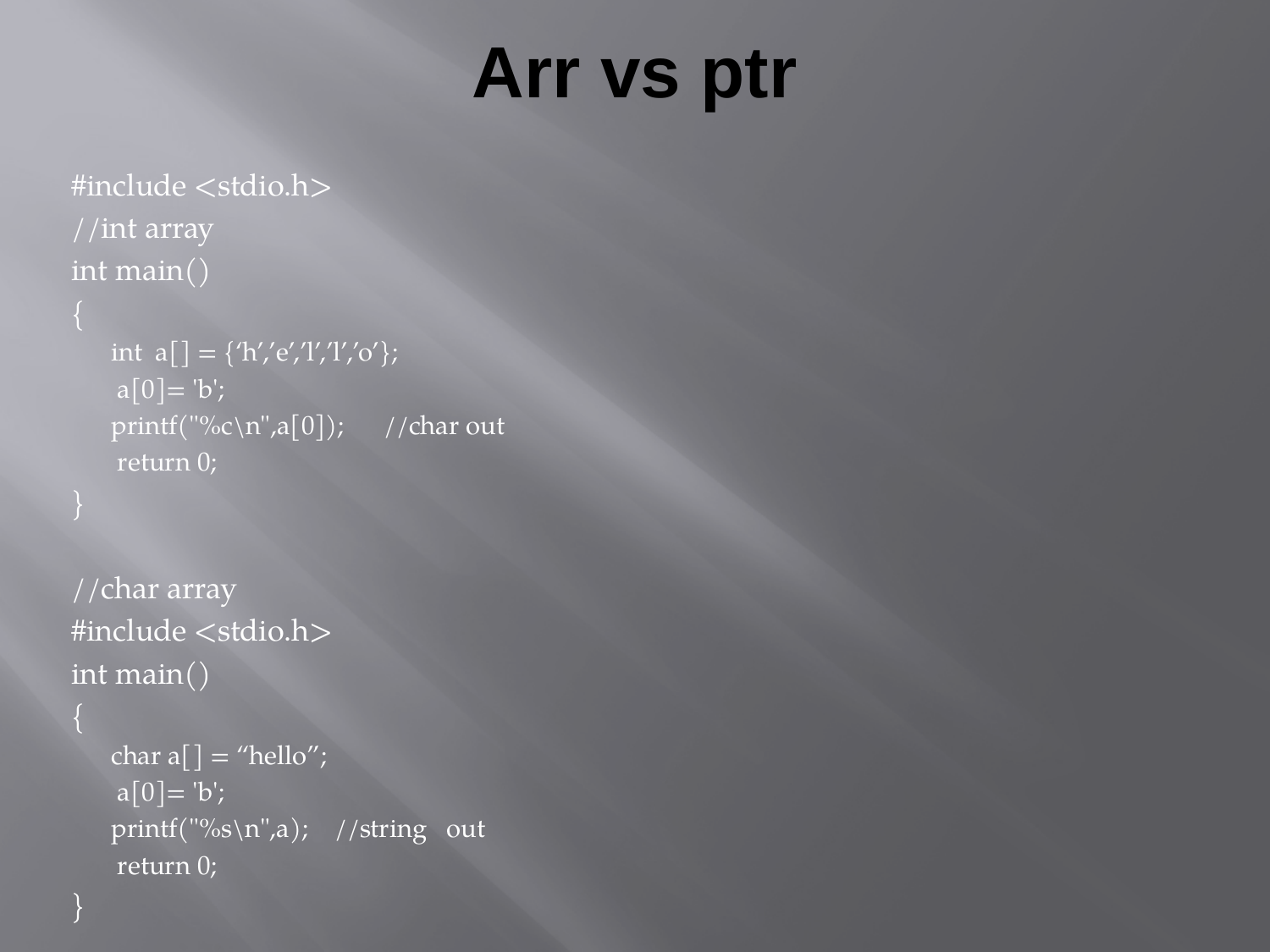

# Arr vs ptr
#include <stdio.h>
//int array
int main()
{
int  a[] = {‘h’,’e’,’l’,’l’,’o’};
 a[0]= 'b';
printf("%c\n",a[0]);      //char out
 return 0;
}

//char array
#include <stdio.h>
int main()
{
char a[] = “hello”;
 a[0]= 'b';
printf("%s\n",a);    //string   out
 return 0;
}